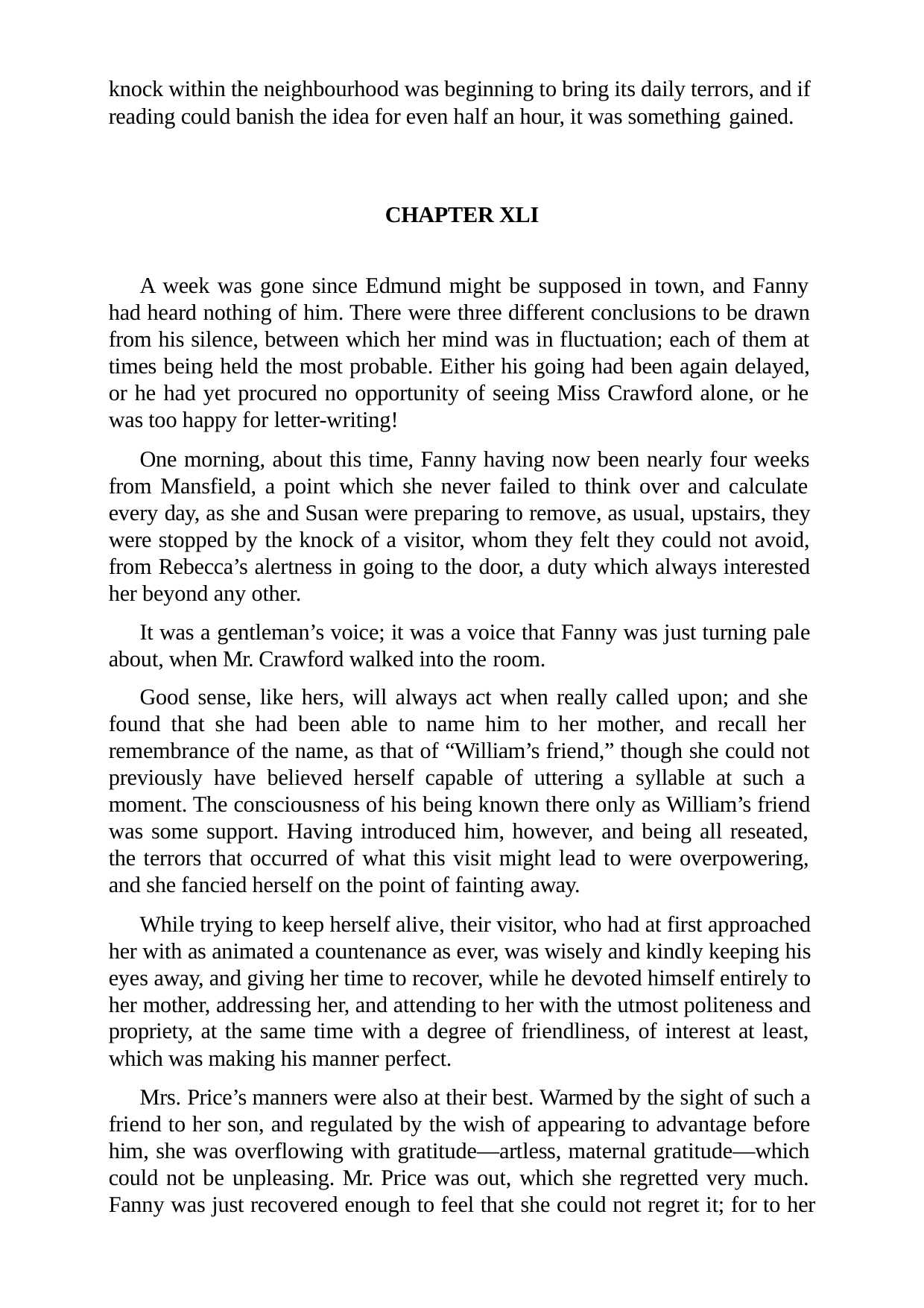

knock within the neighbourhood was beginning to bring its daily terrors, and if  reading could banish the idea for even half an hour, it was something gained.
CHAPTER XLI

A week was gone since Edmund might be supposed in town, and Fanny  had heard nothing of him. There were three different conclusions to be drawn  from his silence, between which her mind was in fluctuation; each of them at  times being held the most probable. Either his going had been again delayed,  or he had yet procured no opportunity of seeing Miss Crawford alone, or he  was too happy for letter-writing!
One morning, about this time, Fanny having now been nearly four weeks  from Mansfield, a point which she never failed to think over and calculate  every day, as she and Susan were preparing to remove, as usual, upstairs, they  were stopped by the knock of a visitor, whom they felt they could not avoid,  from Rebecca’s alertness in going to the door, a duty which always interested  her beyond any other.
It was a gentleman’s voice; it was a voice that Fanny was just turning pale  about, when Mr. Crawford walked into the room.
Good sense, like hers, will always act when really called upon; and she  found that she had been able to name him to her mother, and recall her  remembrance of the name, as that of “William’s friend,” though she could not  previously have believed herself capable of uttering a syllable at such a  moment. The consciousness of his being known there only as William’s friend  was some support. Having introduced him, however, and being all reseated,  the terrors that occurred of what this visit might lead to were overpowering,  and she fancied herself on the point of fainting away.
While trying to keep herself alive, their visitor, who had at first approached  her with as animated a countenance as ever, was wisely and kindly keeping his  eyes away, and giving her time to recover, while he devoted himself entirely to  her mother, addressing her, and attending to her with the utmost politeness and  propriety, at the same time with a degree of friendliness, of interest at least,  which was making his manner perfect.
Mrs. Price’s manners were also at their best. Warmed by the sight of such a  friend to her son, and regulated by the wish of appearing to advantage before  him, she was overflowing with gratitude—artless, maternal gratitude—which  could not be unpleasing. Mr. Price was out, which she regretted very much.  Fanny was just recovered enough to feel that she could not regret it; for to her